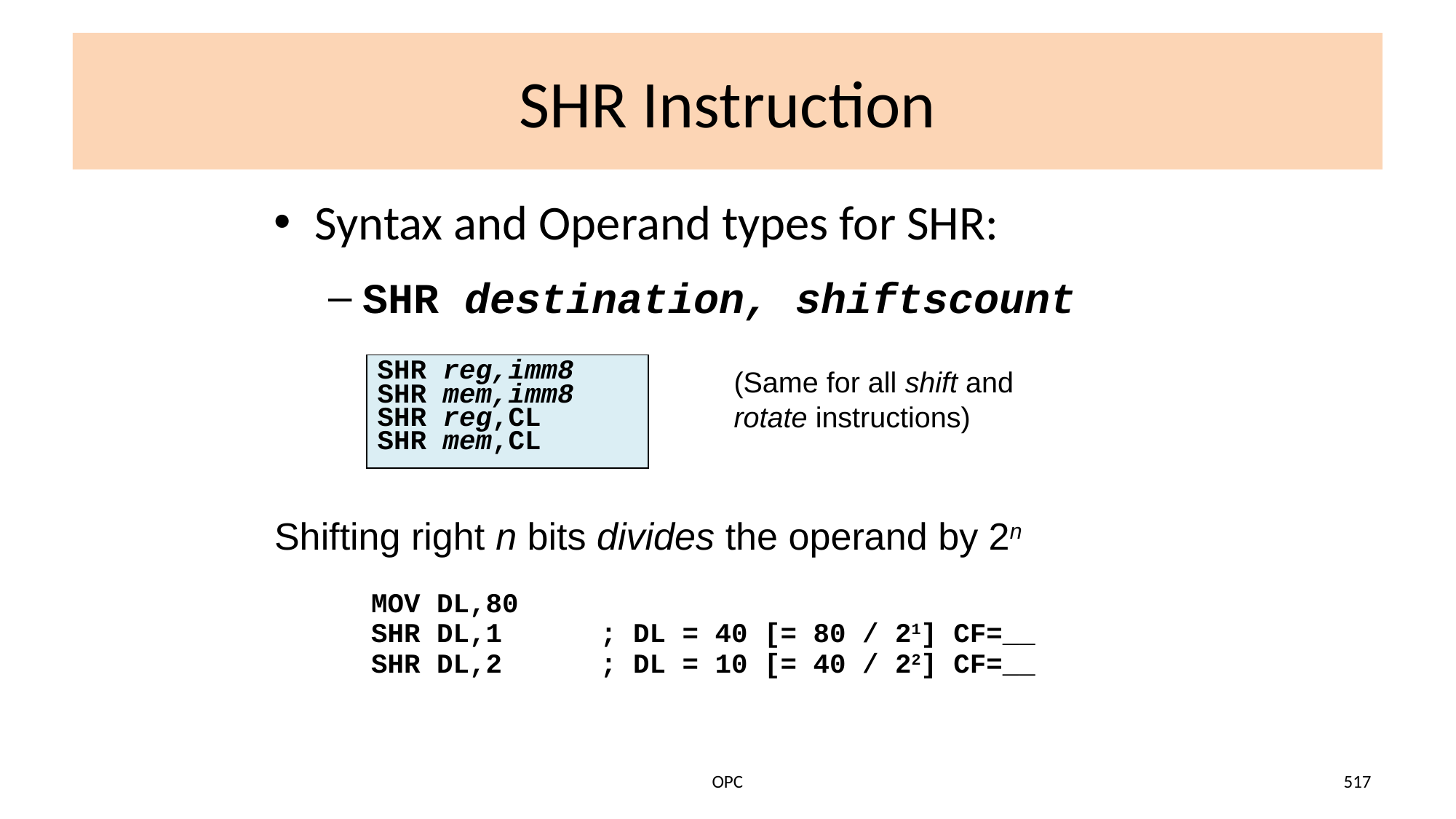

# SHR Instruction
Syntax and Operand types for SHR:
SHR destination, shiftscount

(Same for all shift and rotate instructions)
SHR reg,imm8
SHR mem,imm8
SHR reg,CL
SHR mem,CL
Shifting right n bits divides the operand by 2n
MOV DL,80
SHR DL,1      ; DL = 40 [= 80 / 21] CF=__
SHR DL,2      ; DL = 10 [= 40 / 22] CF=__
OPC
517